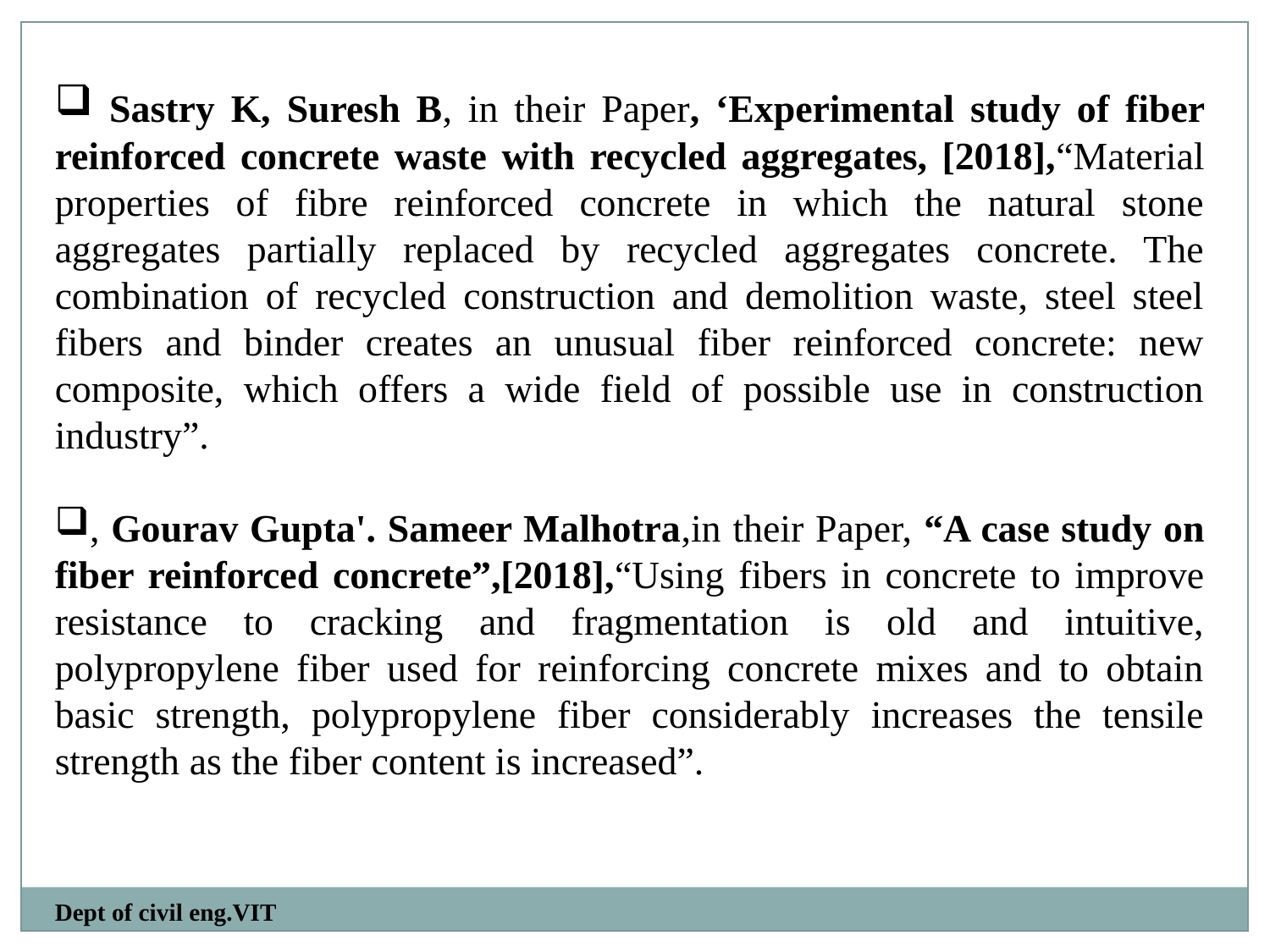

Sastry K, Suresh B, in their Paper, ‘Experimental study of fiber reinforced concrete waste with recycled aggregates, [2018],“Material properties of fibre reinforced concrete in which the natural stone aggregates partially replaced by recycled aggregates concrete. The combination of recycled construction and demolition waste, steel steel fibers and binder creates an unusual fiber reinforced concrete: new composite, which offers a wide field of possible use in construction industry”.

, Gourav Gupta'. Sameer Malhotra,in their Paper, “A case study on fiber reinforced concrete”,[2018],“Using fibers in concrete to improve resistance to cracking and fragmentation is old and intuitive, polypropylene fiber used for reinforcing concrete mixes and to obtain basic strength, polypropylene fiber considerably increases the tensile strength as the fiber content is increased”.

Dept of civil eng.VIT